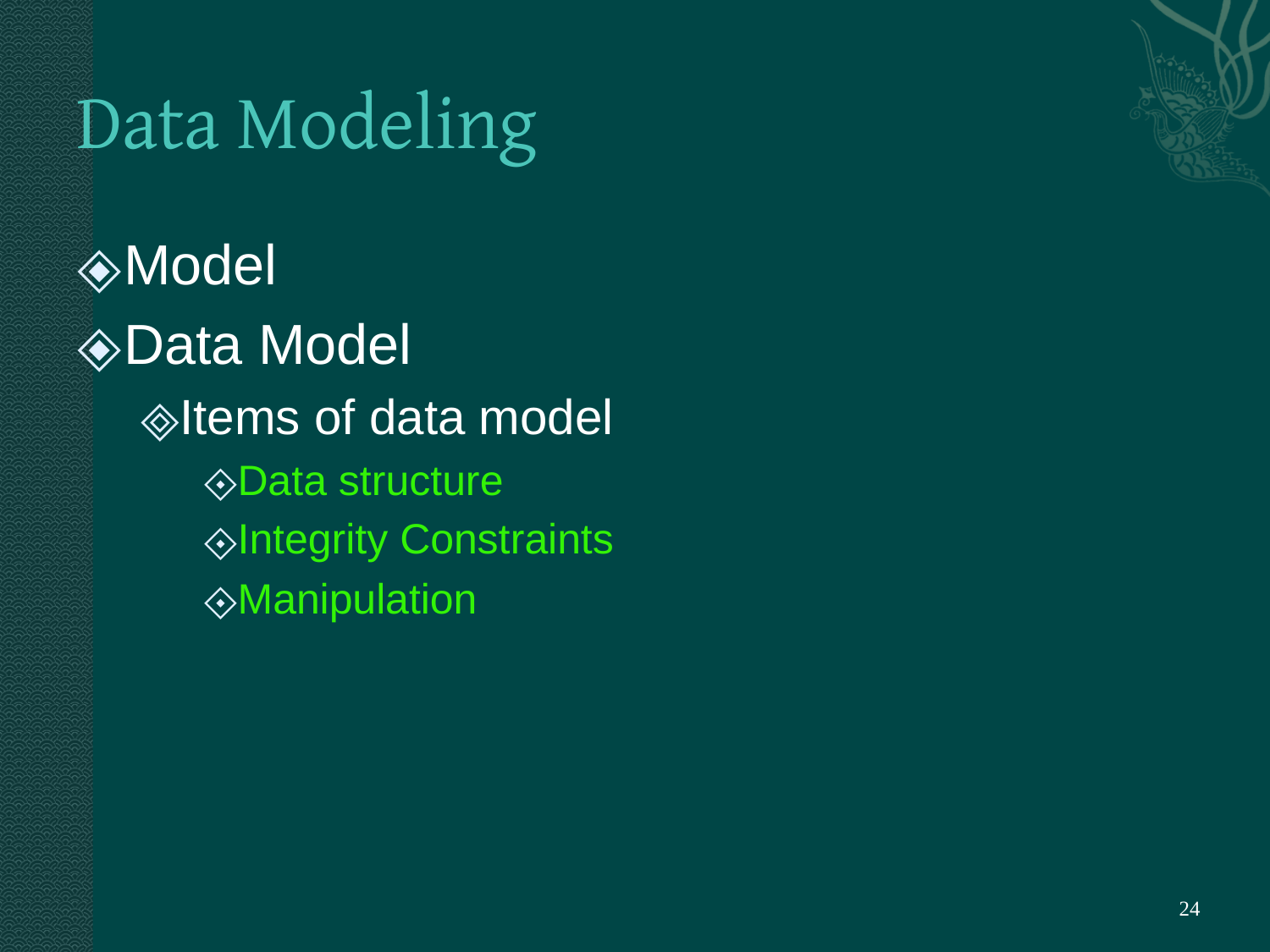

# Data Modeling
Model
Data Model
Items of data model
Data structure
Integrity Constraints
Manipulation
24